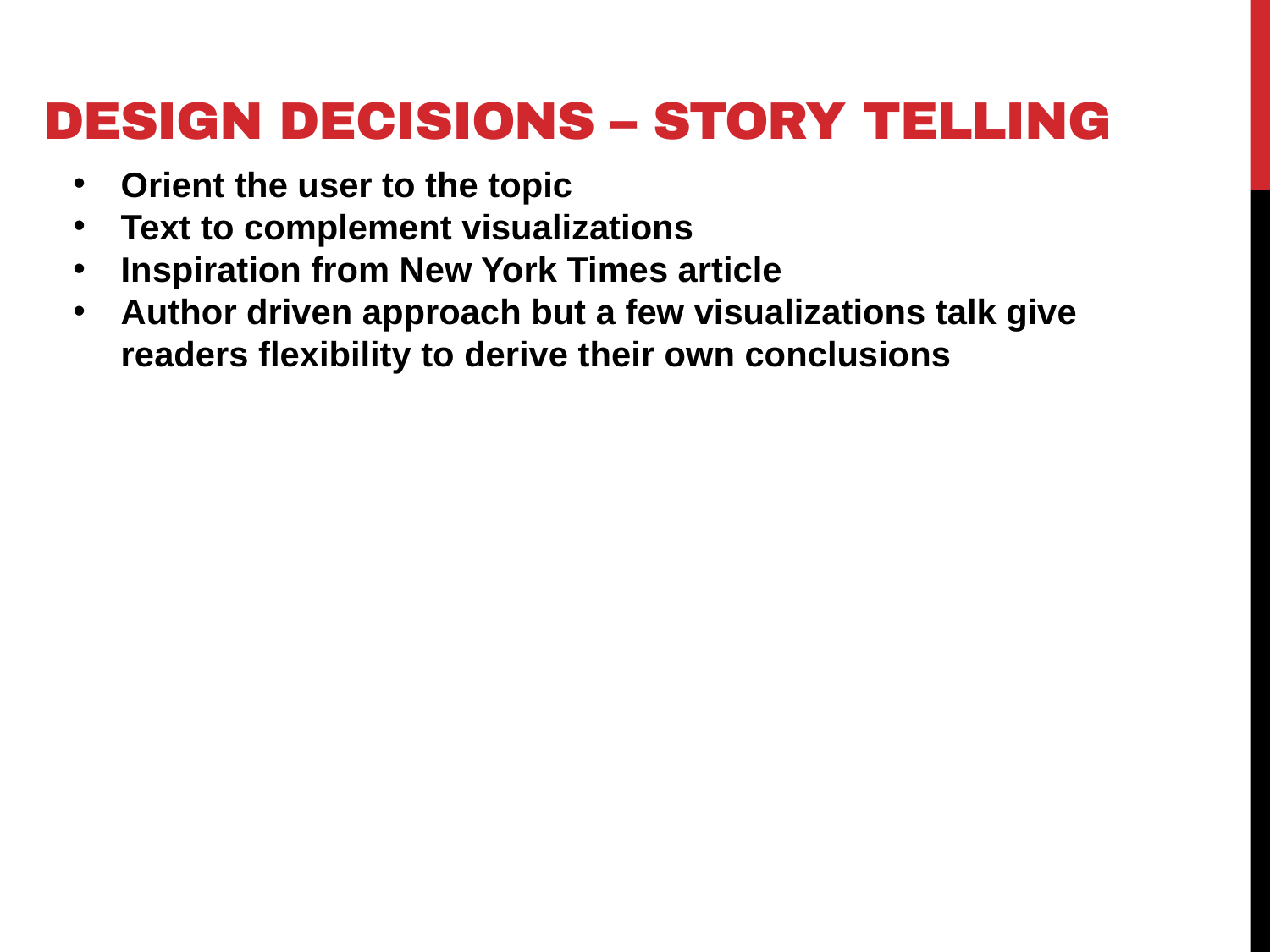

# Design Decisions – STORY TELLING
Orient the user to the topic
Text to complement visualizations
Inspiration from New York Times article
Author driven approach but a few visualizations talk give readers flexibility to derive their own conclusions